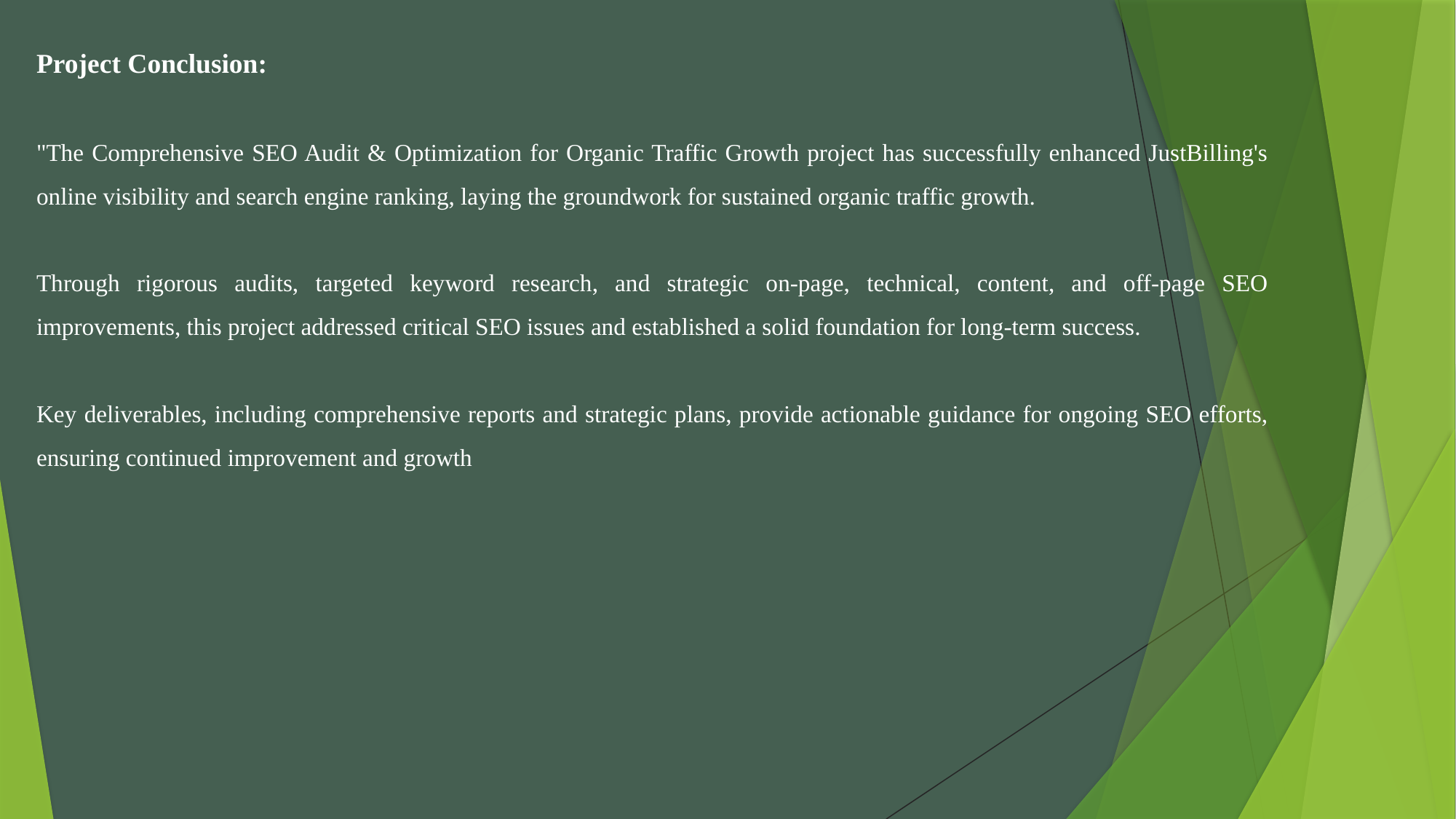

Project Conclusion:

"The Comprehensive SEO Audit & Optimization for Organic Traffic Growth project has successfully enhanced JustBilling's online visibility and search engine ranking, laying the groundwork for sustained organic traffic growth.

Through rigorous audits, targeted keyword research, and strategic on-page, technical, content, and off-page SEO improvements, this project addressed critical SEO issues and established a solid foundation for long-term success.

Key deliverables, including comprehensive reports and strategic plans, provide actionable guidance for ongoing SEO efforts, ensuring continued improvement and growth